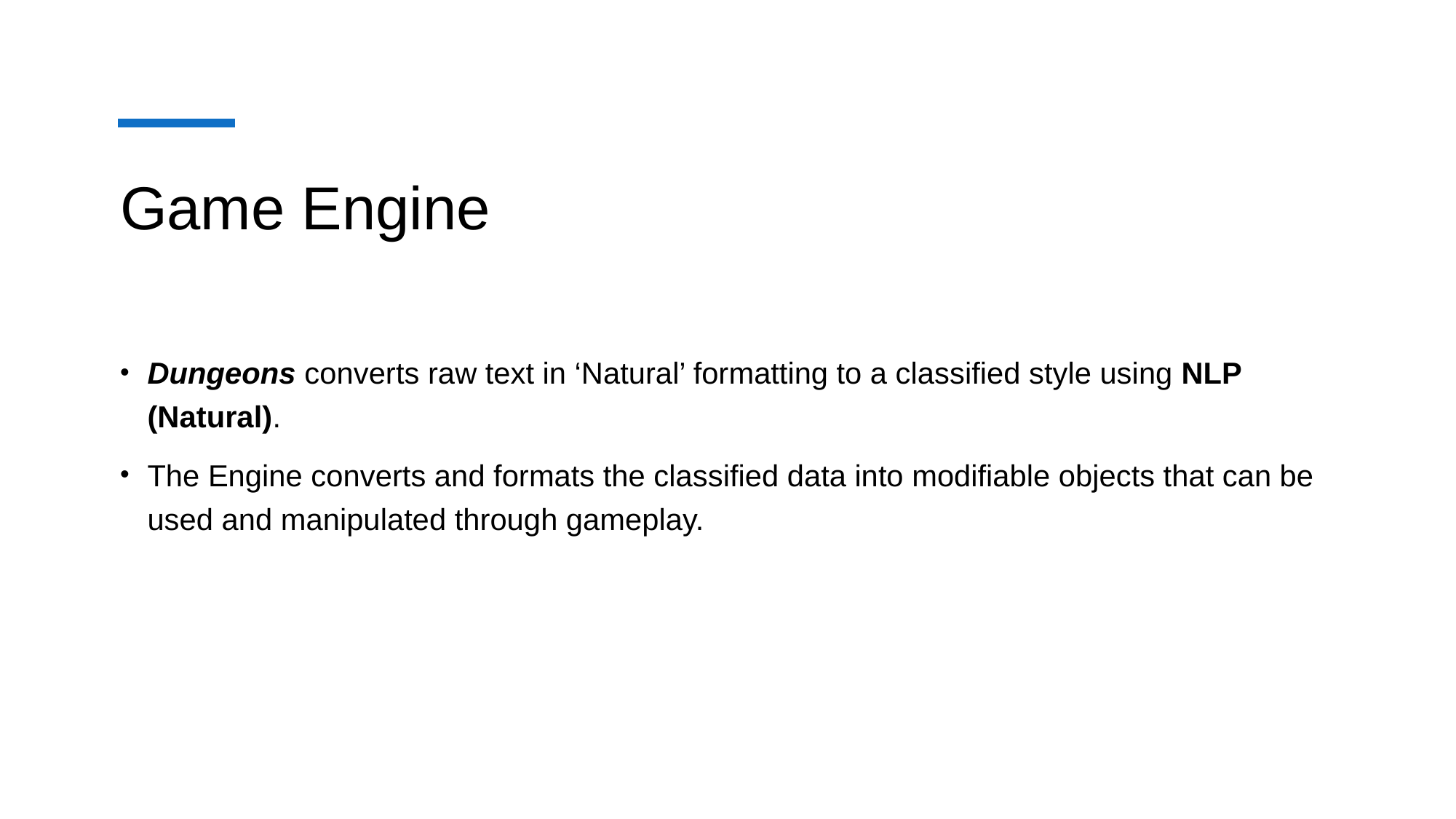

# Game Engine
Dungeons converts raw text in ‘Natural’ formatting to a classified style using NLP (Natural).
The Engine converts and formats the classified data into modifiable objects that can be used and manipulated through gameplay.